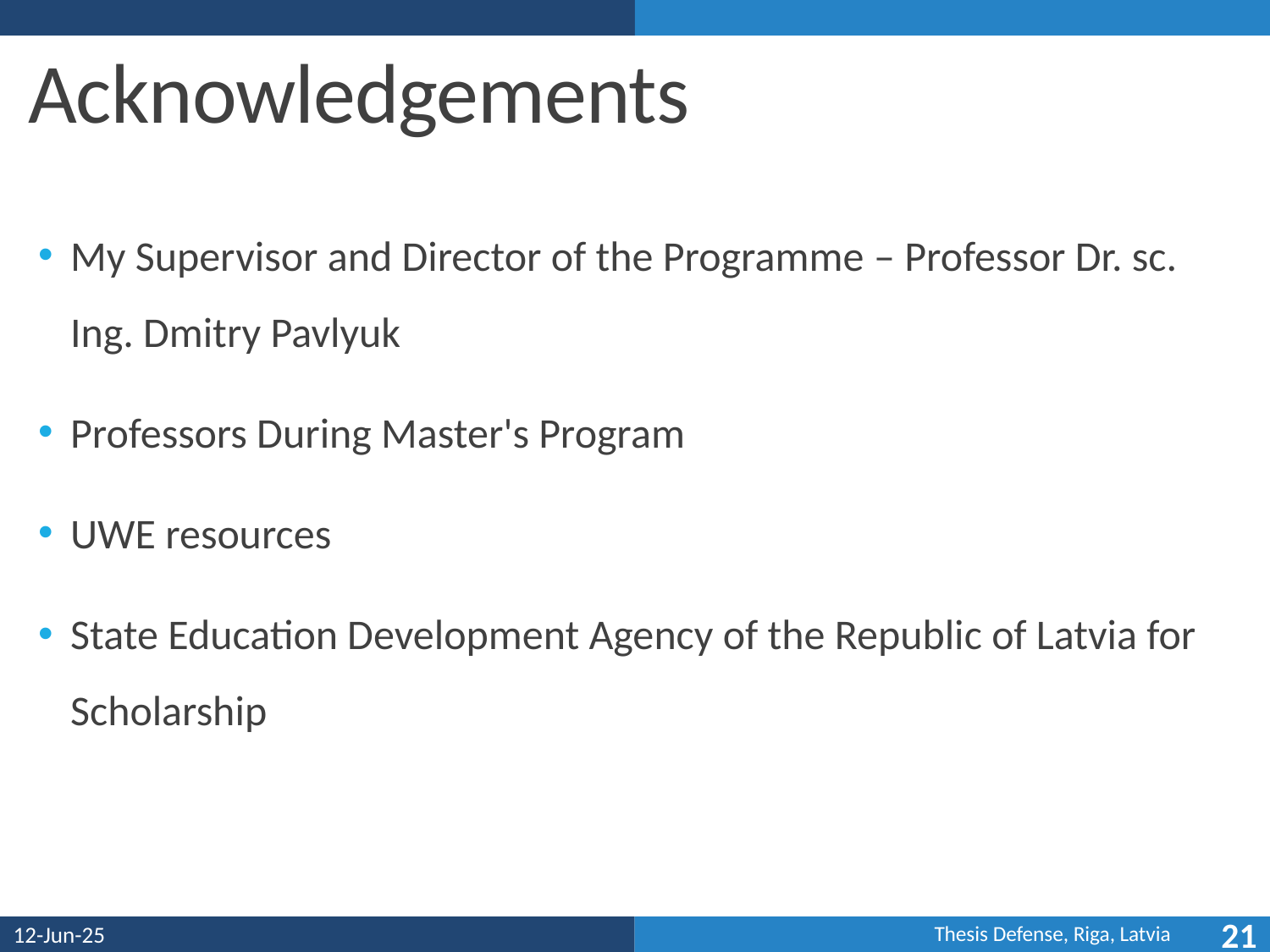

# Acknowledgements
My Supervisor and Director of the Programme – Professor Dr. sc. Ing. Dmitry Pavlyuk
Professors During Master's Program
UWE resources
State Education Development Agency of the Republic of Latvia for Scholarship

12-Jun-25
21